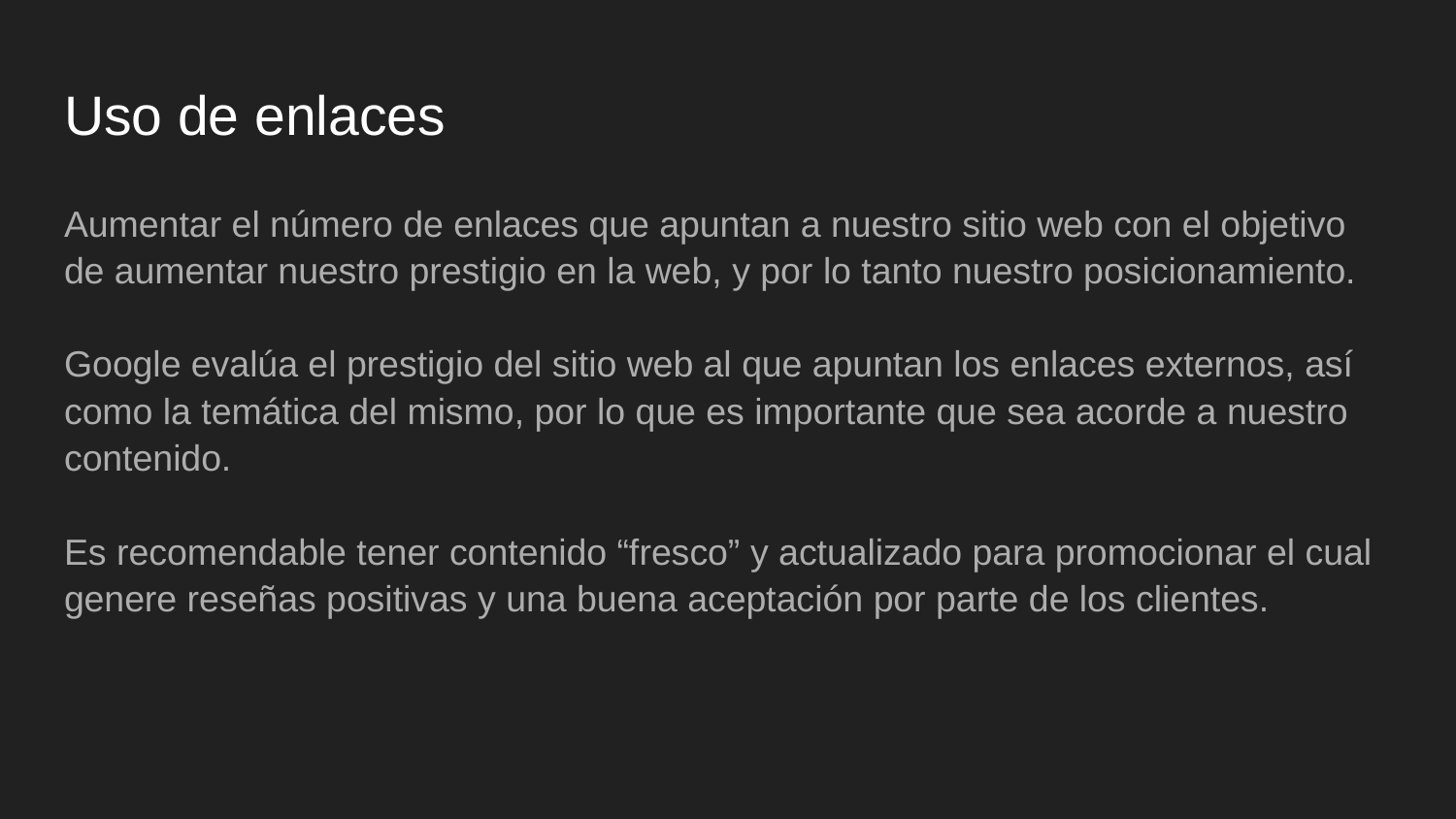

# Uso de enlaces
Aumentar el número de enlaces que apuntan a nuestro sitio web con el objetivo de aumentar nuestro prestigio en la web, y por lo tanto nuestro posicionamiento.

Google evalúa el prestigio del sitio web al que apuntan los enlaces externos, así como la temática del mismo, por lo que es importante que sea acorde a nuestro contenido.

Es recomendable tener contenido “fresco” y actualizado para promocionar el cual genere reseñas positivas y una buena aceptación por parte de los clientes.